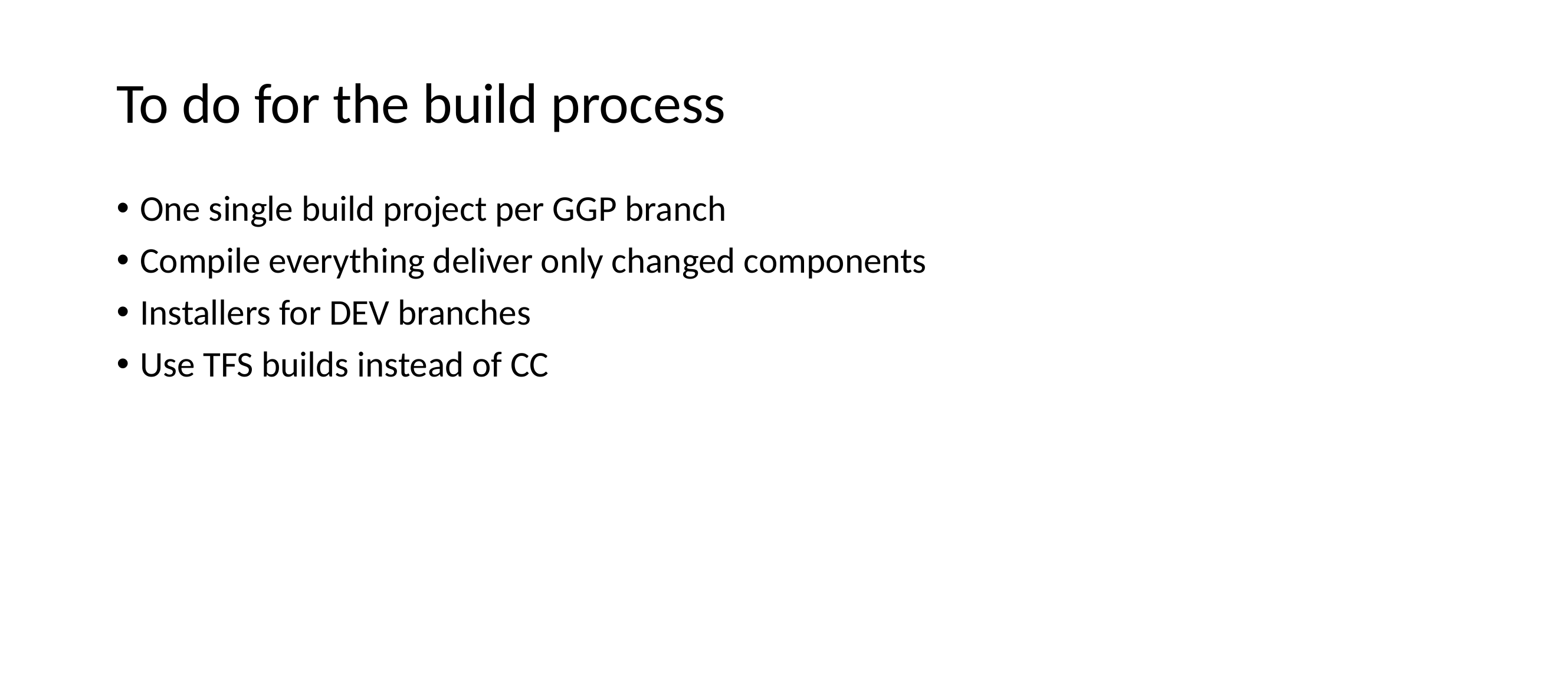

# To do for the build process
One single build project per GGP branch
Compile everything deliver only changed components
Installers for DEV branches
Use TFS builds instead of CC